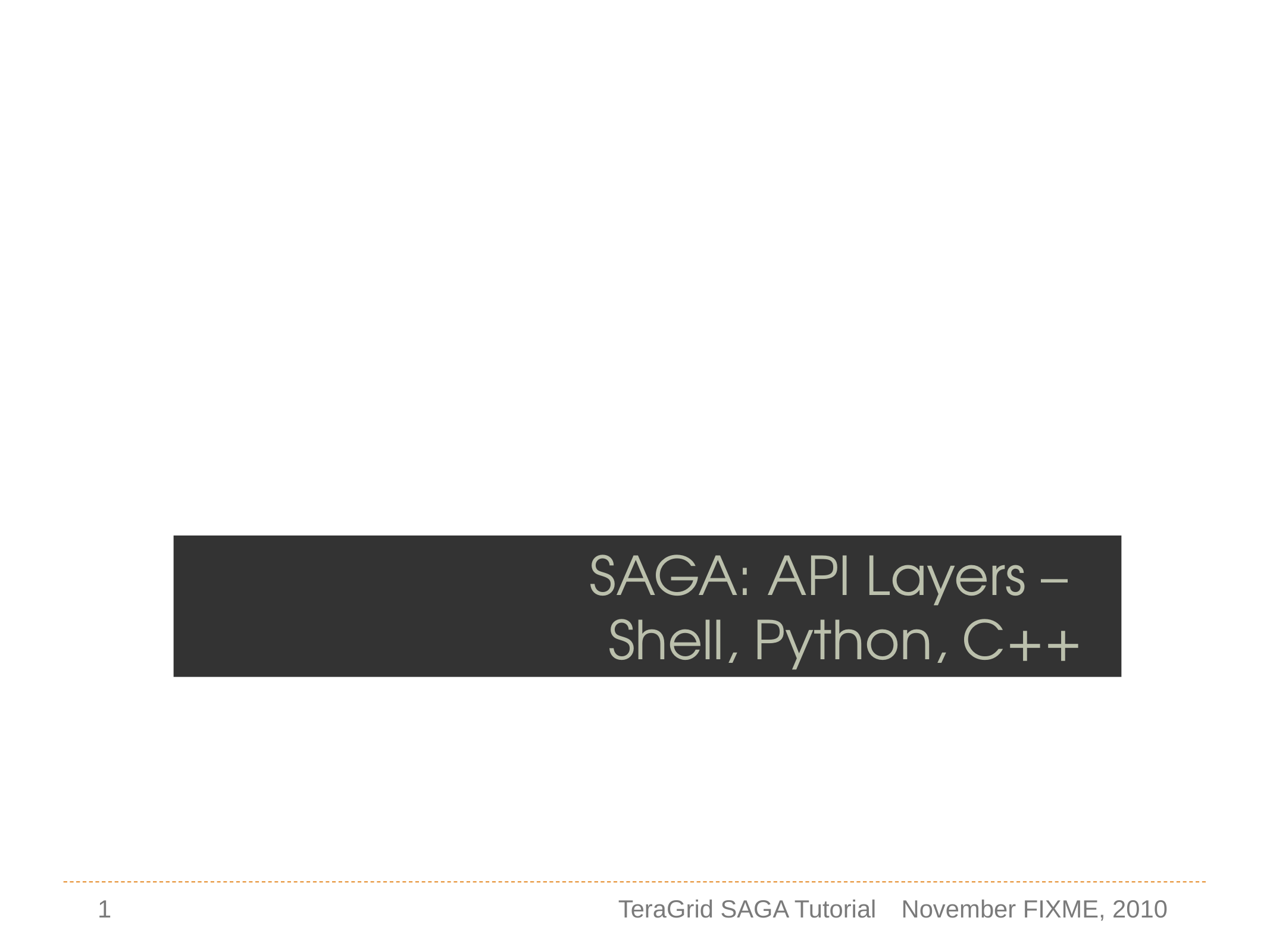

# SAGA: API Layers – Shell, Python, C++

1
TeraGrid SAGA Tutorial
November FIXME, 2010